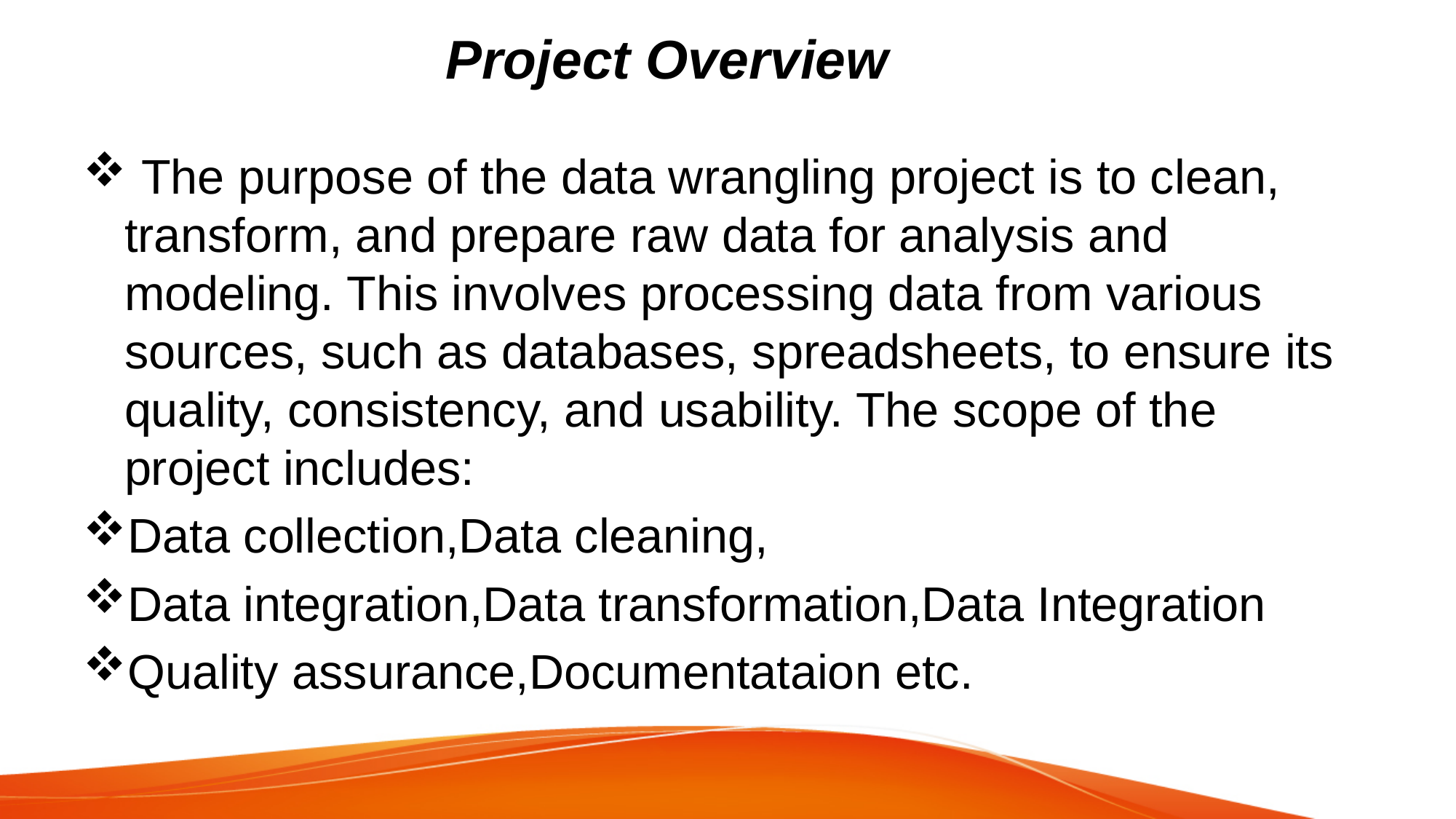

# Project Overview

 The purpose of the data wrangling project is to clean, transform, and prepare raw data for analysis and modeling. This involves processing data from various sources, such as databases, spreadsheets, to ensure its quality, consistency, and usability. The scope of the project includes:
Data collection,Data cleaning,
Data integration,Data transformation,Data Integration
Quality assurance,Documentataion etc.